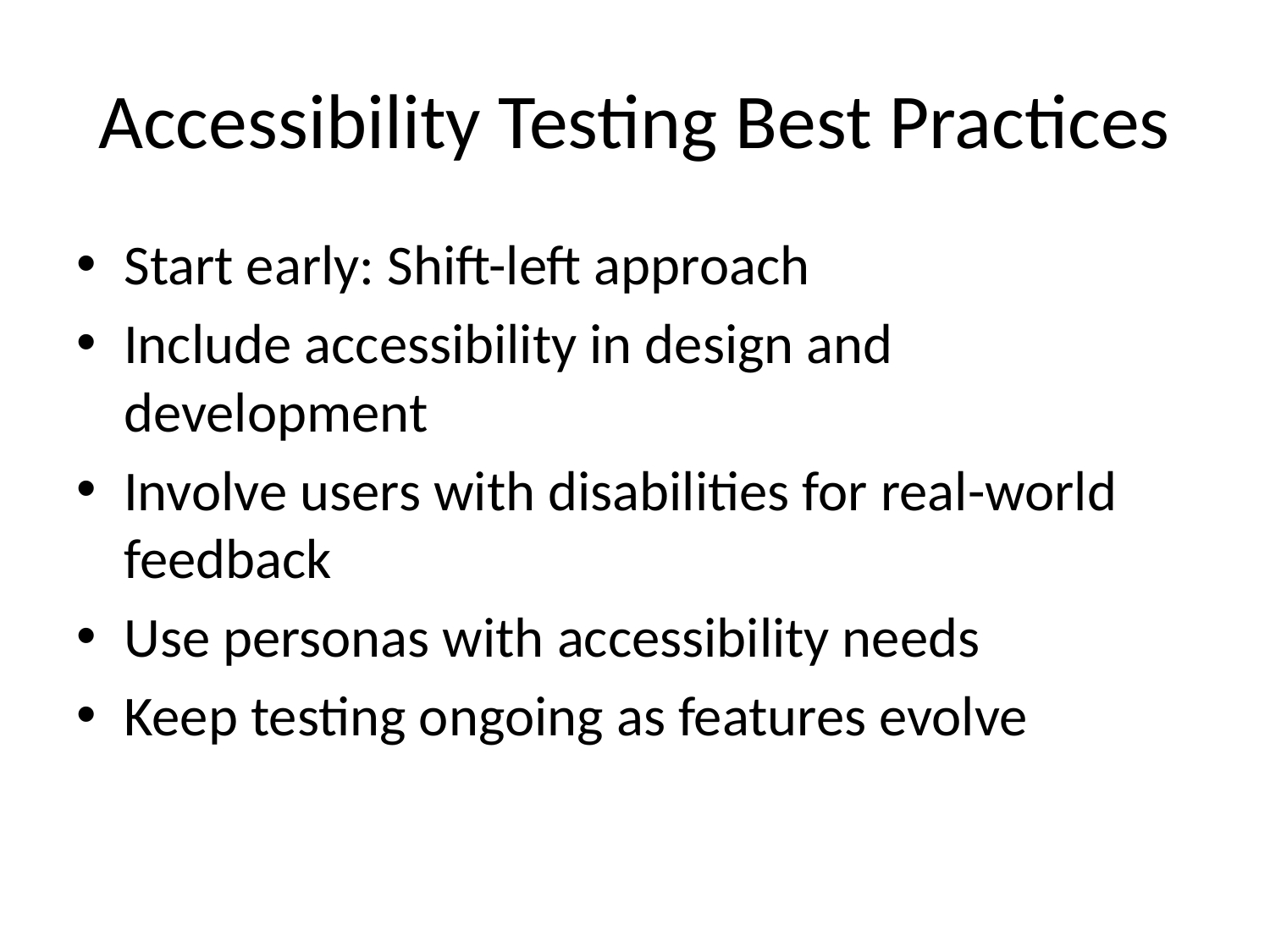

# Accessibility Testing Best Practices
Start early: Shift-left approach
Include accessibility in design and development
Involve users with disabilities for real-world feedback
Use personas with accessibility needs
Keep testing ongoing as features evolve